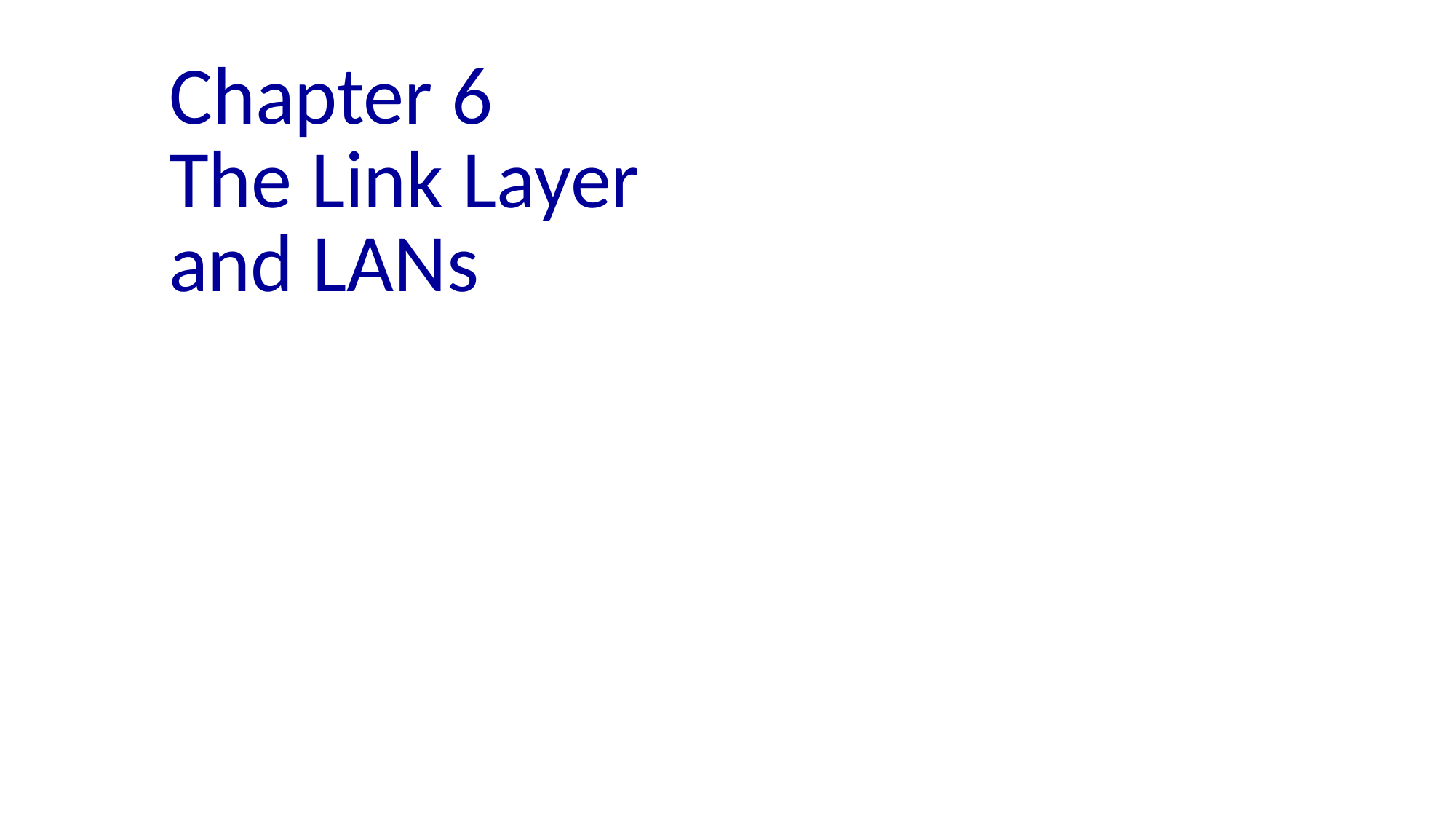

Chapter 6
The Link Layer
and LANs